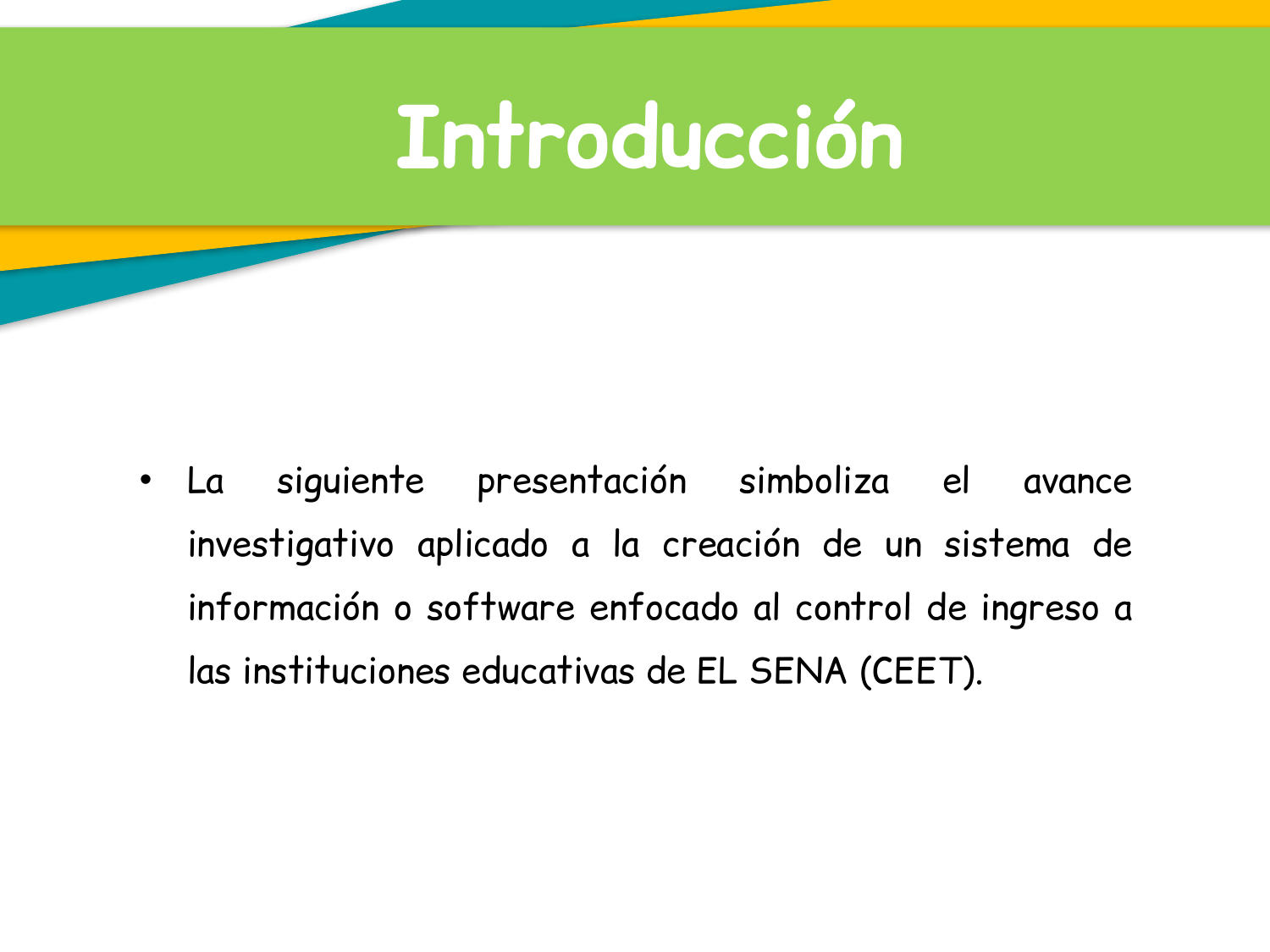

Introducción
La siguiente presentación simboliza el avance investigativo aplicado a la creación de un sistema de información o software enfocado al control de ingreso a las instituciones educativas de EL SENA (CEET).